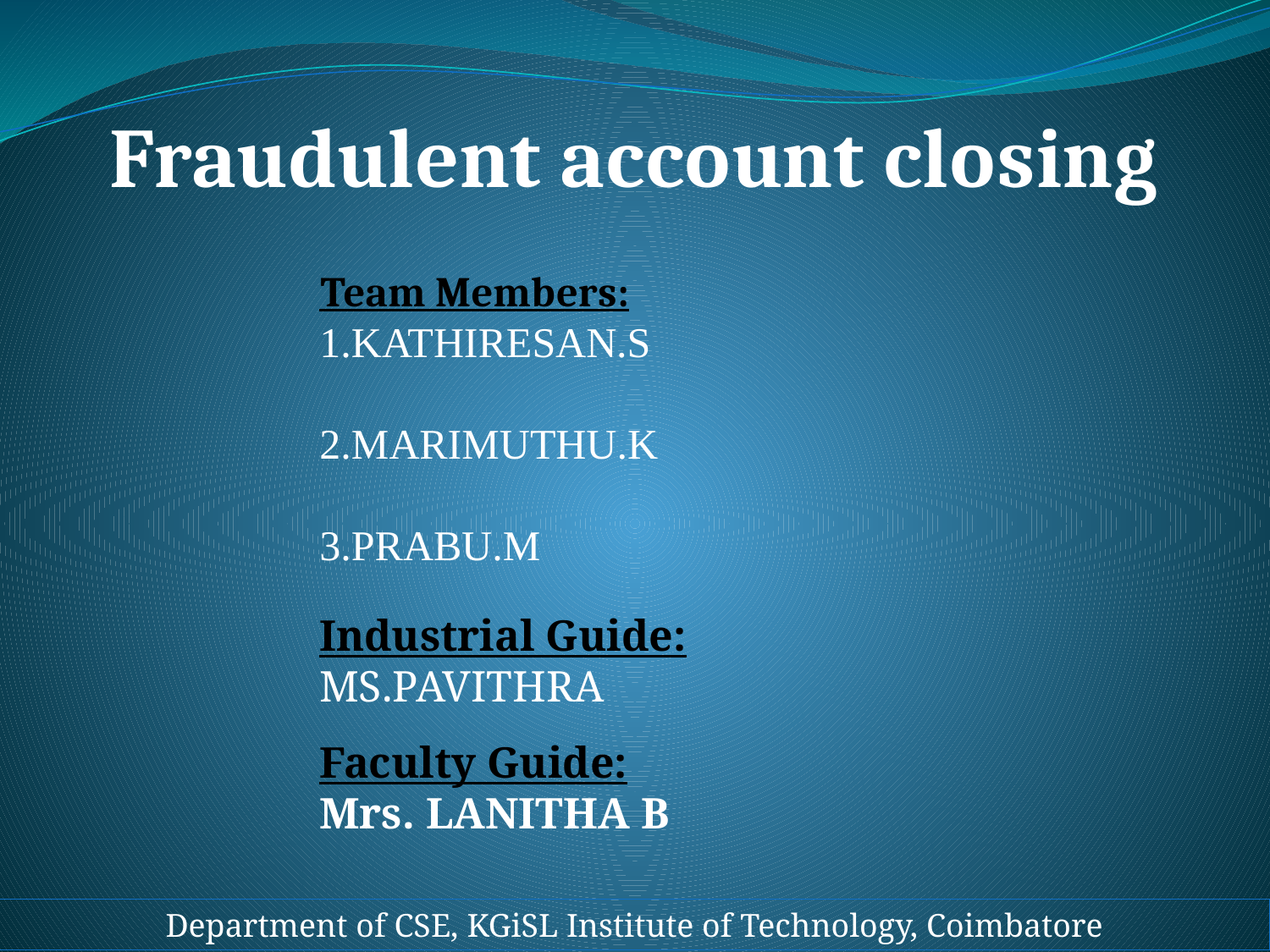

# Fraudulent account closing
Team Members:
1.KATHIRESAN.S
			 2.MARIMUTHU.K
                                    3.PRABU.M

Industrial Guide:
MS.PAVITHRA
Faculty Guide:
Mrs. LANITHA B
Department of CSE, KGiSL Institute of Technology, Coimbatore